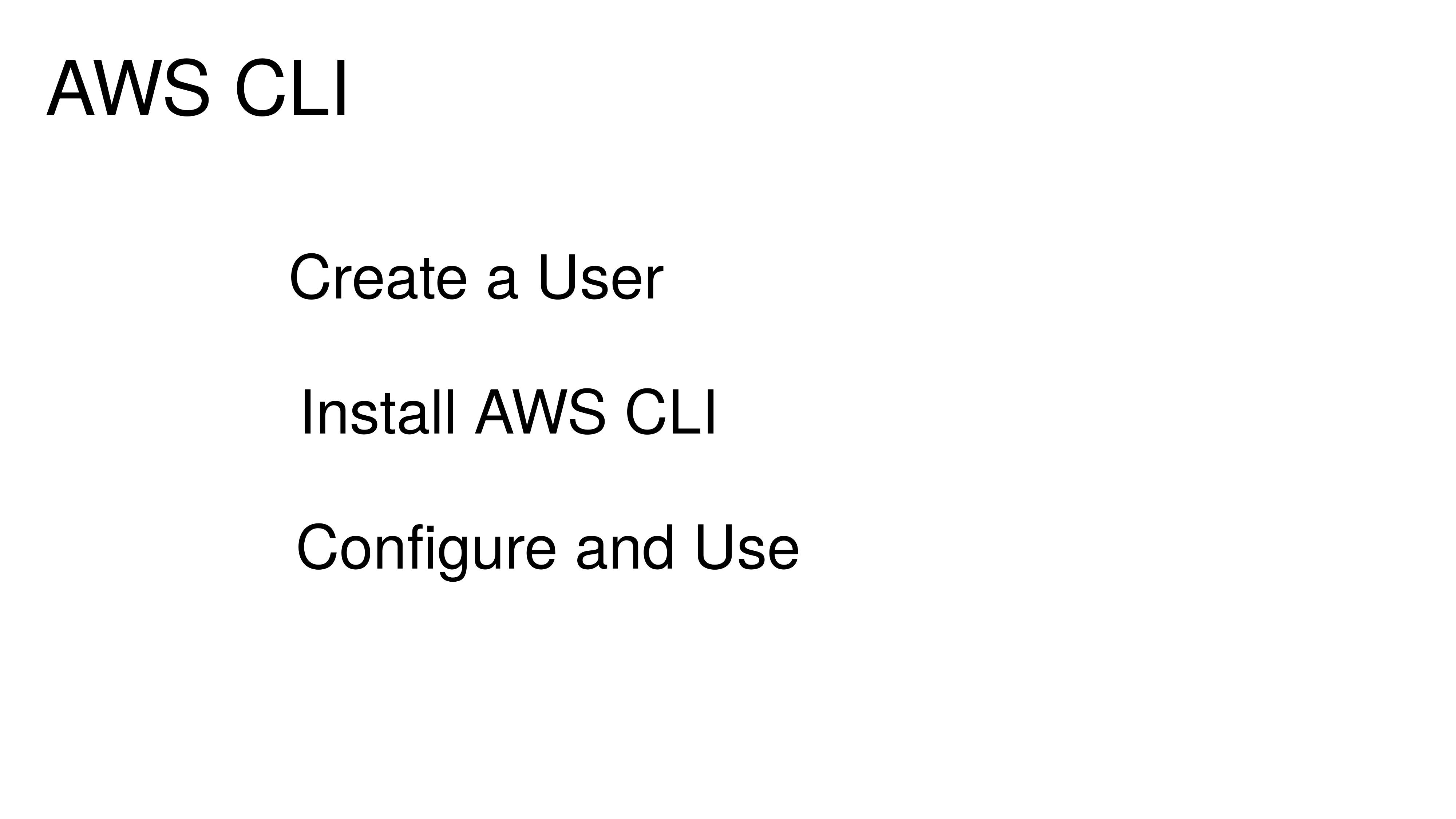

AWS CLI
Create a User
Install AWS CLI
Configure and Use